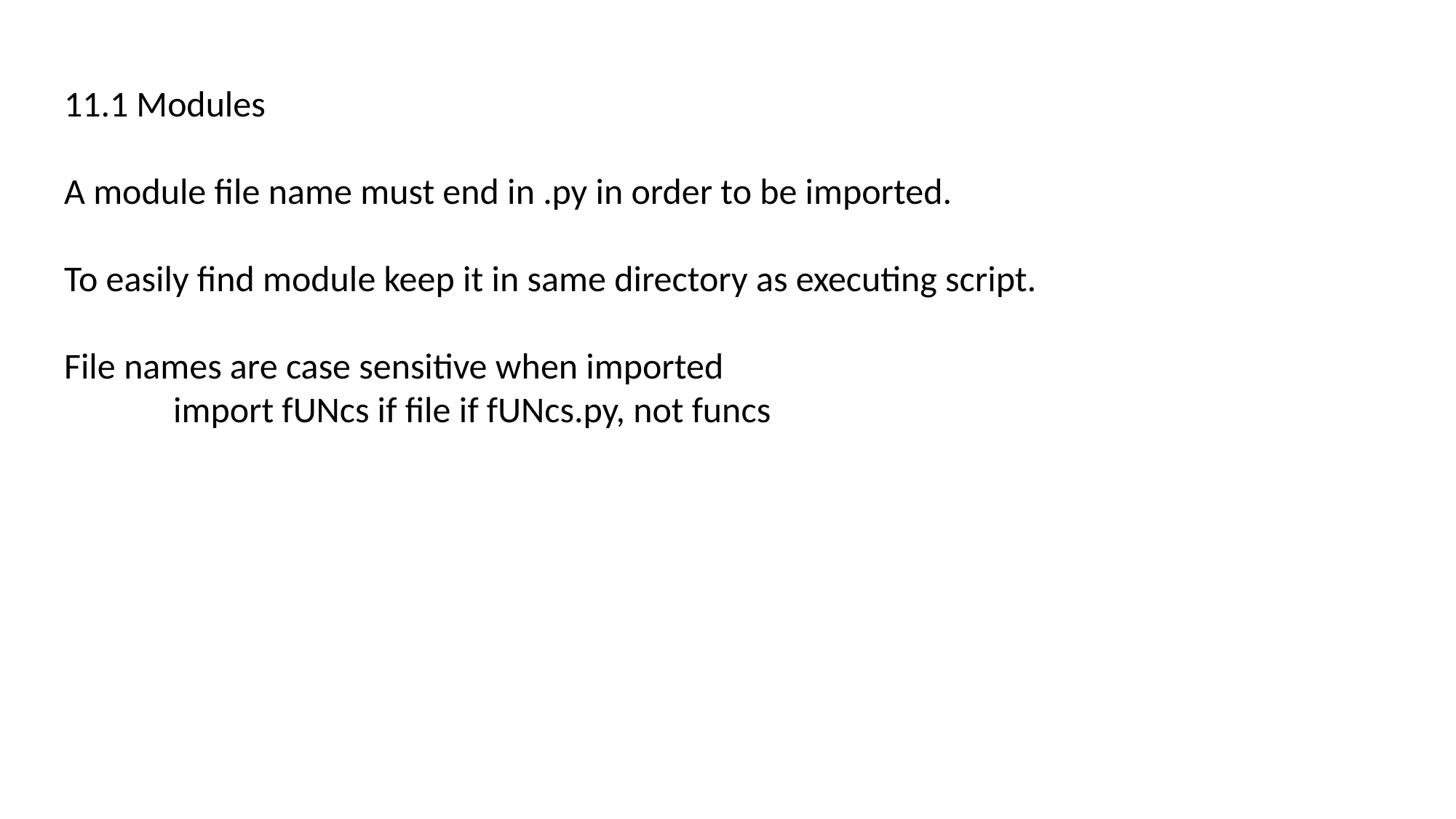

11.1 Modules

A module file name must end in .py in order to be imported.

To easily find module keep it in same directory as executing script.

File names are case sensitive when imported
	import fUNcs if file if fUNcs.py, not funcs